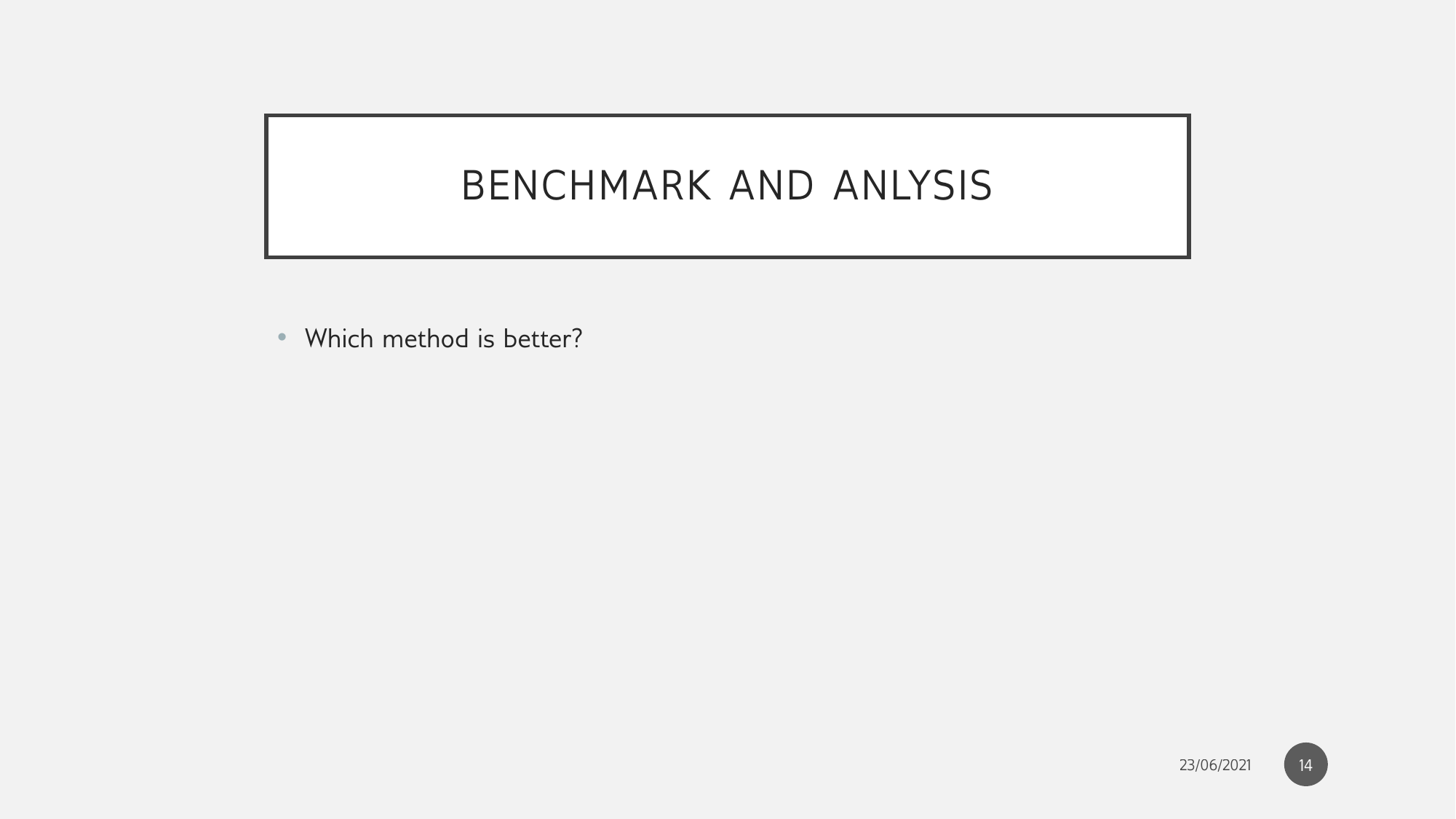

# Benchmark and anlysis
Which method is better?
14
23/06/2021